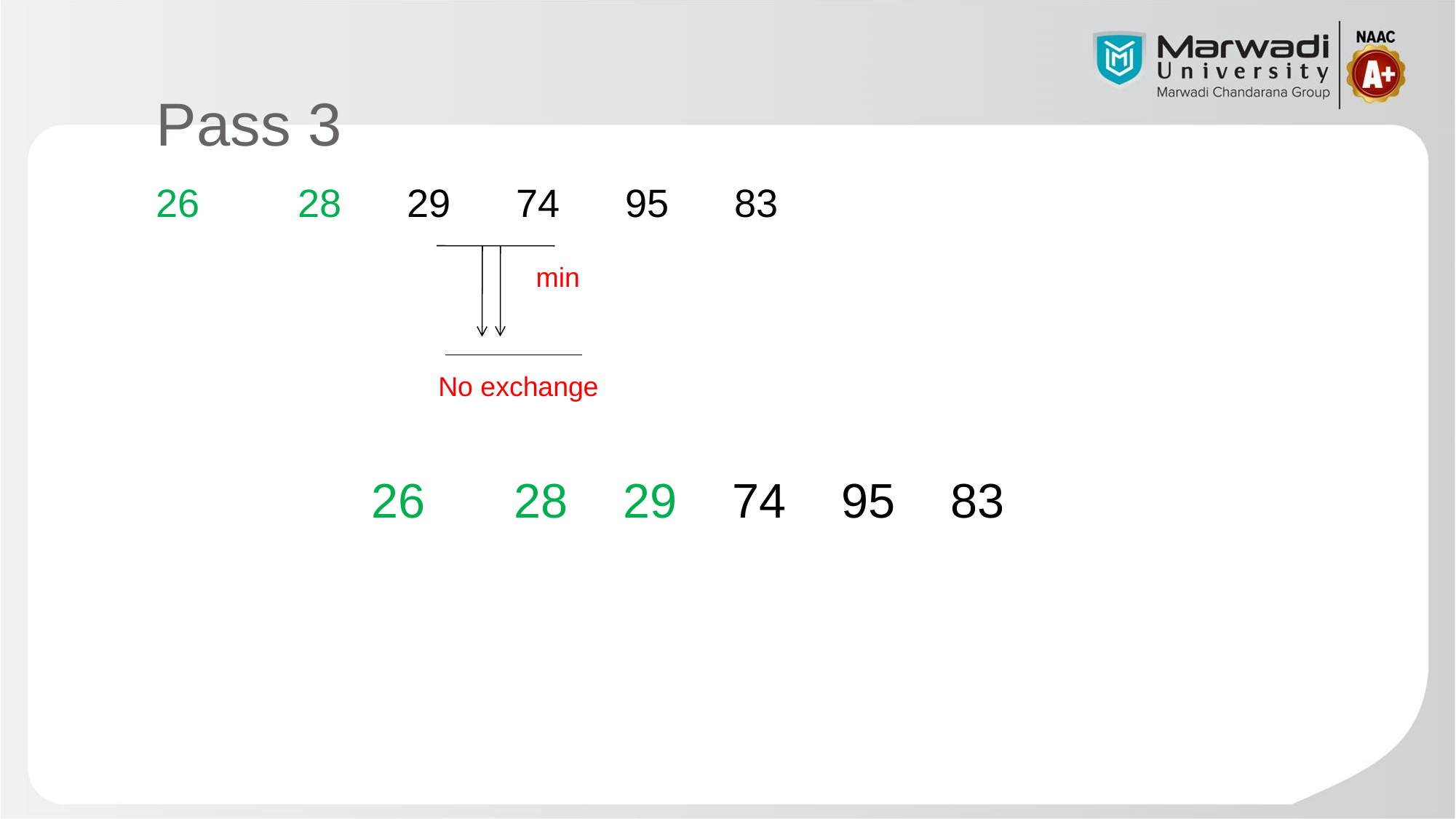

# Pass 3
26	28	29	74	95	83

min
No exchange
26	28	29	74	95	83